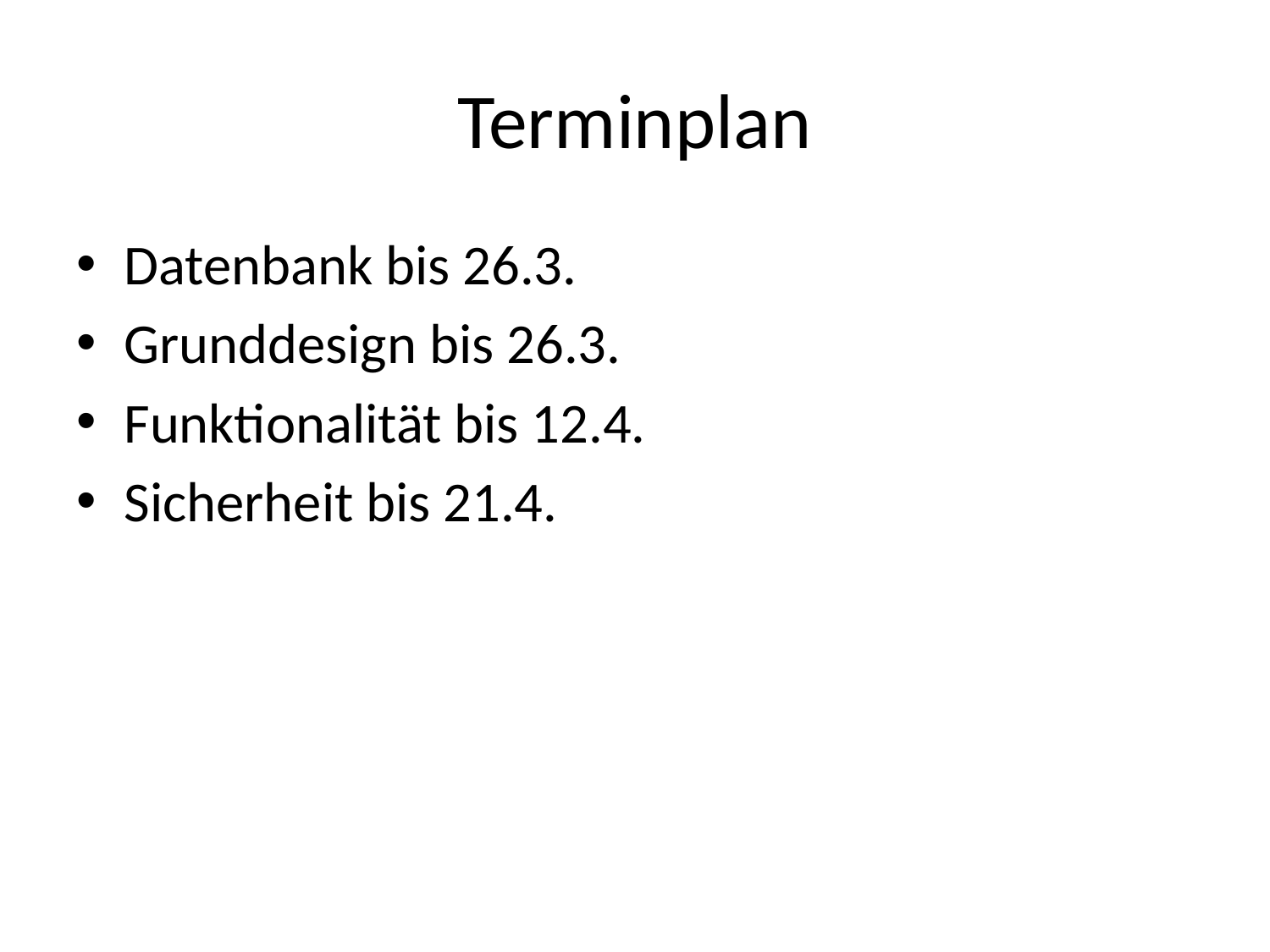

# Terminplan
Datenbank bis 26.3.
Grunddesign bis 26.3.
Funktionalität bis 12.4.
Sicherheit bis 21.4.